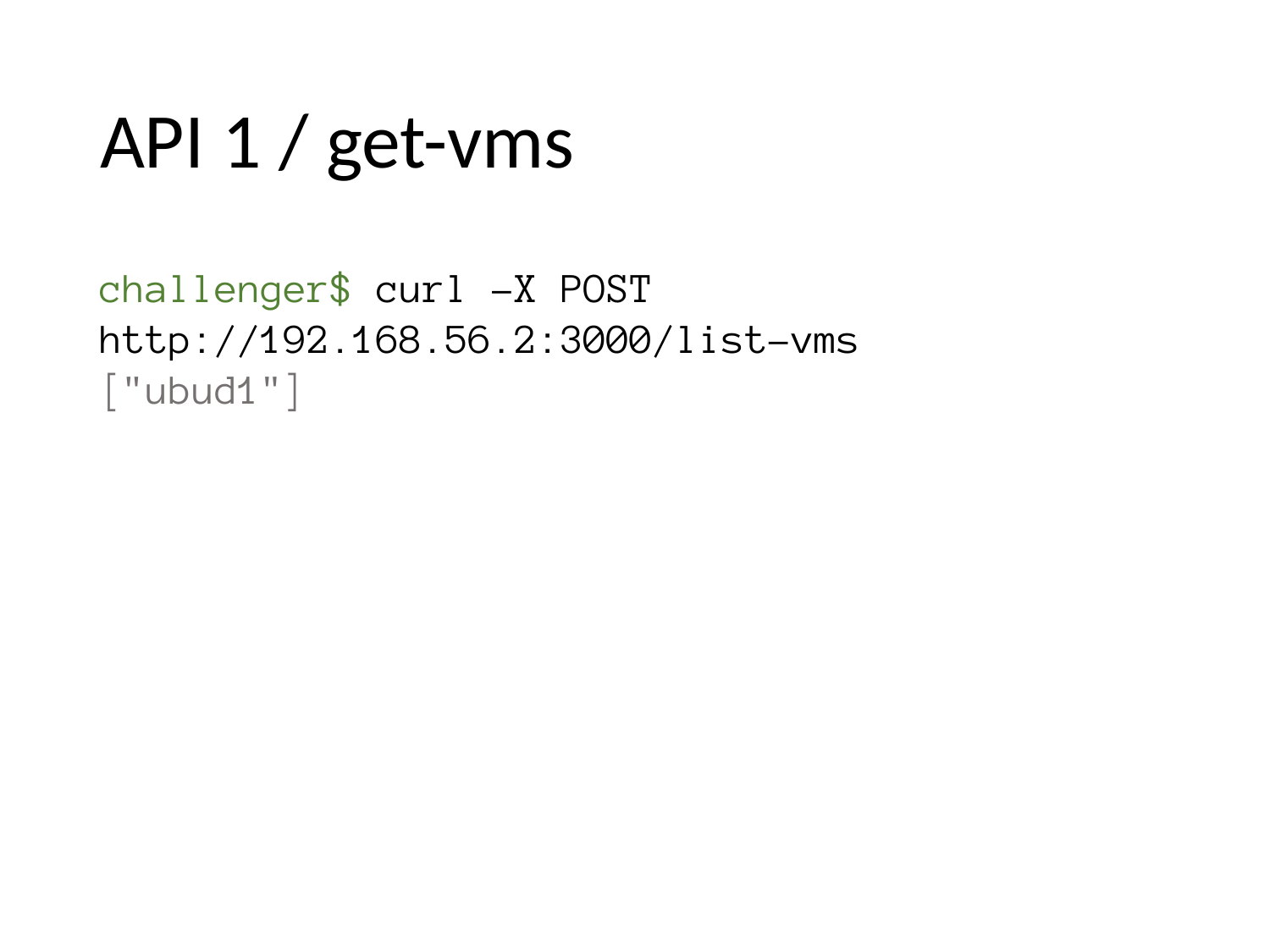

# API 1 / get-vms
challenger$ curl -X POST 	http://192.168.56.2:3000/list-vms
["ubud1"]